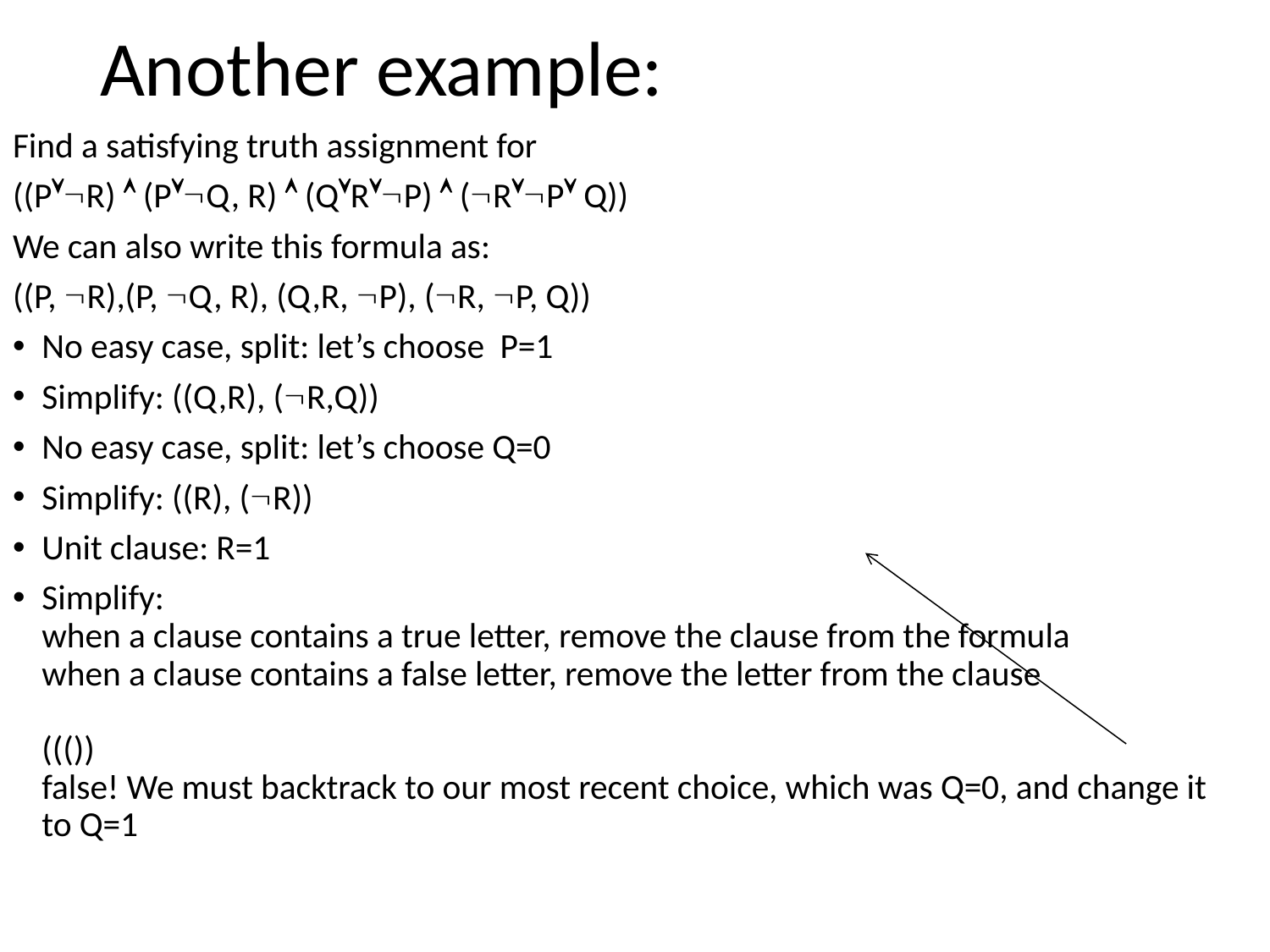

# Another example:
Find a satisfying truth assignment for
((P∨¬R) ∧ (P∨¬Q, R) ∧ (Q∨R∨¬P) ∧ (¬R∨¬P∨ Q))
We can also write this formula as:
((P, ¬R),(P, ¬Q, R), (Q,R, ¬P), (¬R, ¬P, Q))
No easy case, split: let’s choose  P=1
Simplify: ((Q,R), (¬R,Q))
No easy case, split: let’s choose Q=0
Simplify: ((R), (¬R))
Unit clause: R=1
Simplify:
when a clause contains a true letter, remove the clause from the formula
when a clause contains a false letter, remove the letter from the clause
((())
false! We must backtrack to our most recent choice, which was Q=0, and change it to Q=1